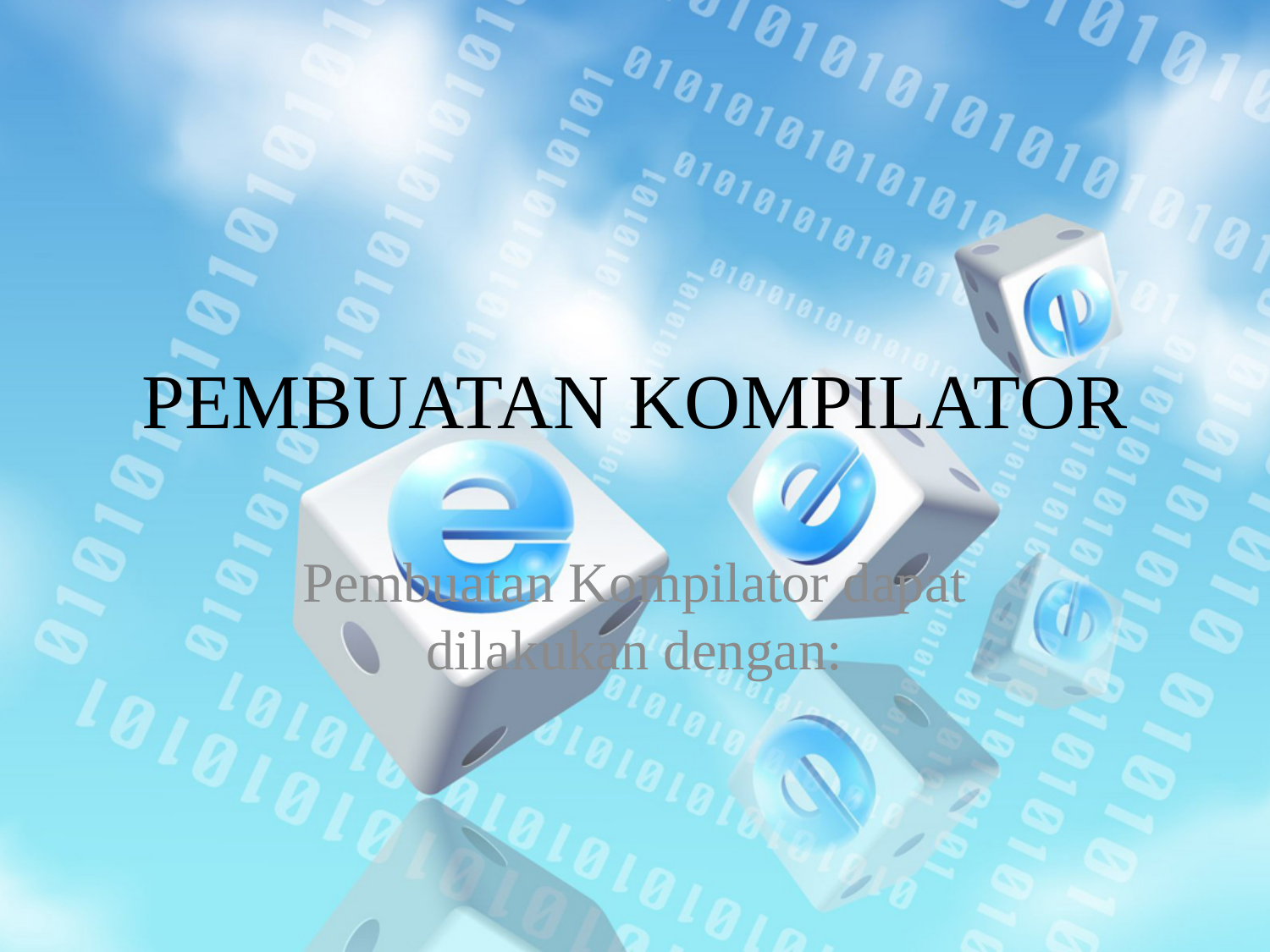

# PEMBUATAN KOMPILATOR
Pembuatan Kompilator dapat dilakukan dengan: